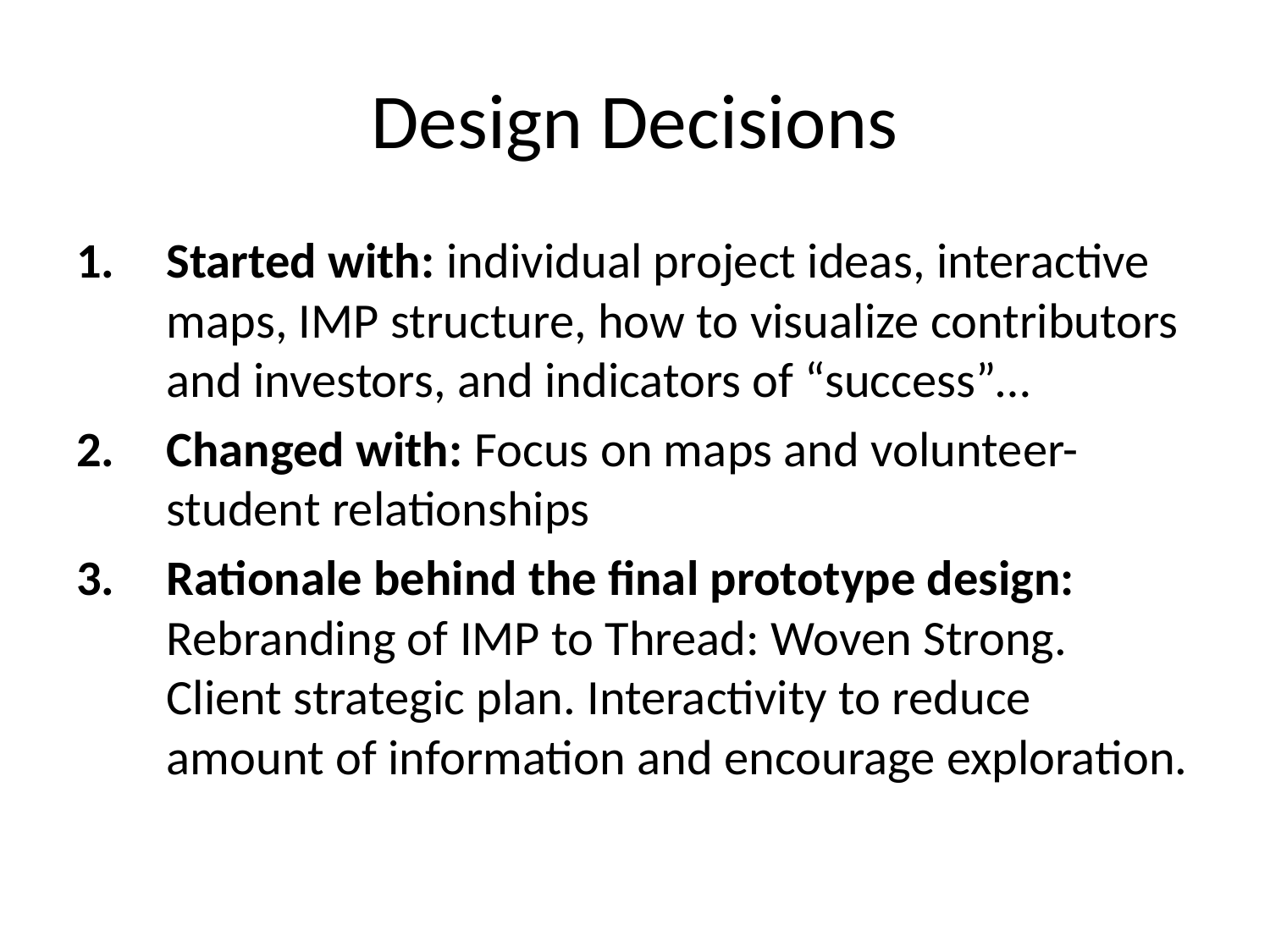

# Design Decisions
Started with: individual project ideas, interactive maps, IMP structure, how to visualize contributors and investors, and indicators of “success”…
Changed with: Focus on maps and volunteer-student relationships
Rationale behind the final prototype design:  Rebranding of IMP to Thread: Woven Strong. Client strategic plan. Interactivity to reduce amount of information and encourage exploration.